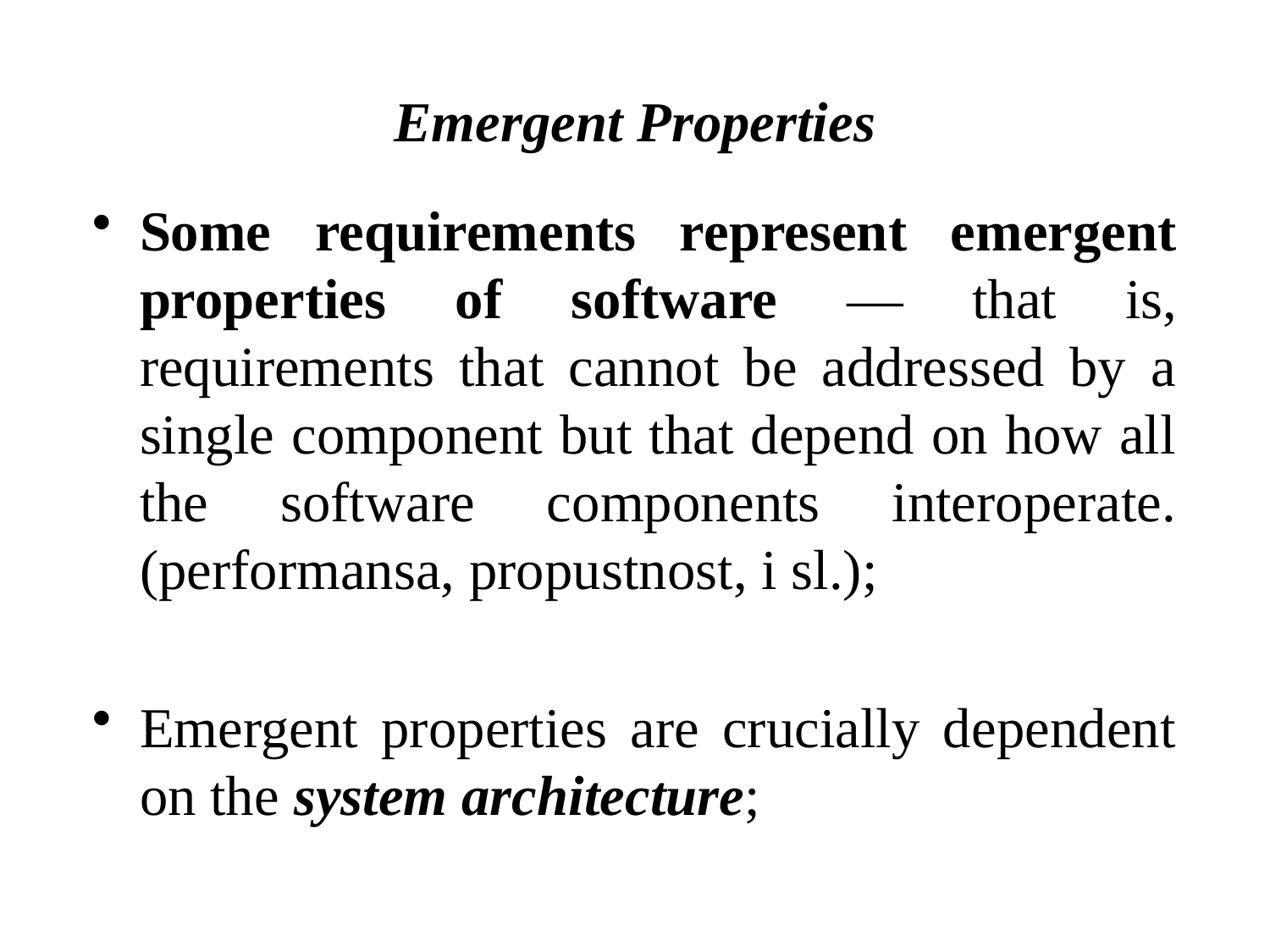

# Emergent Properties
Some requirements represent emergent properties of software — that is, requirements that cannot be addressed by a single component but that depend on how all the software components interoperate. (performansa, propustnost, i sl.);

Emergent properties are crucially dependent on the system architecture;